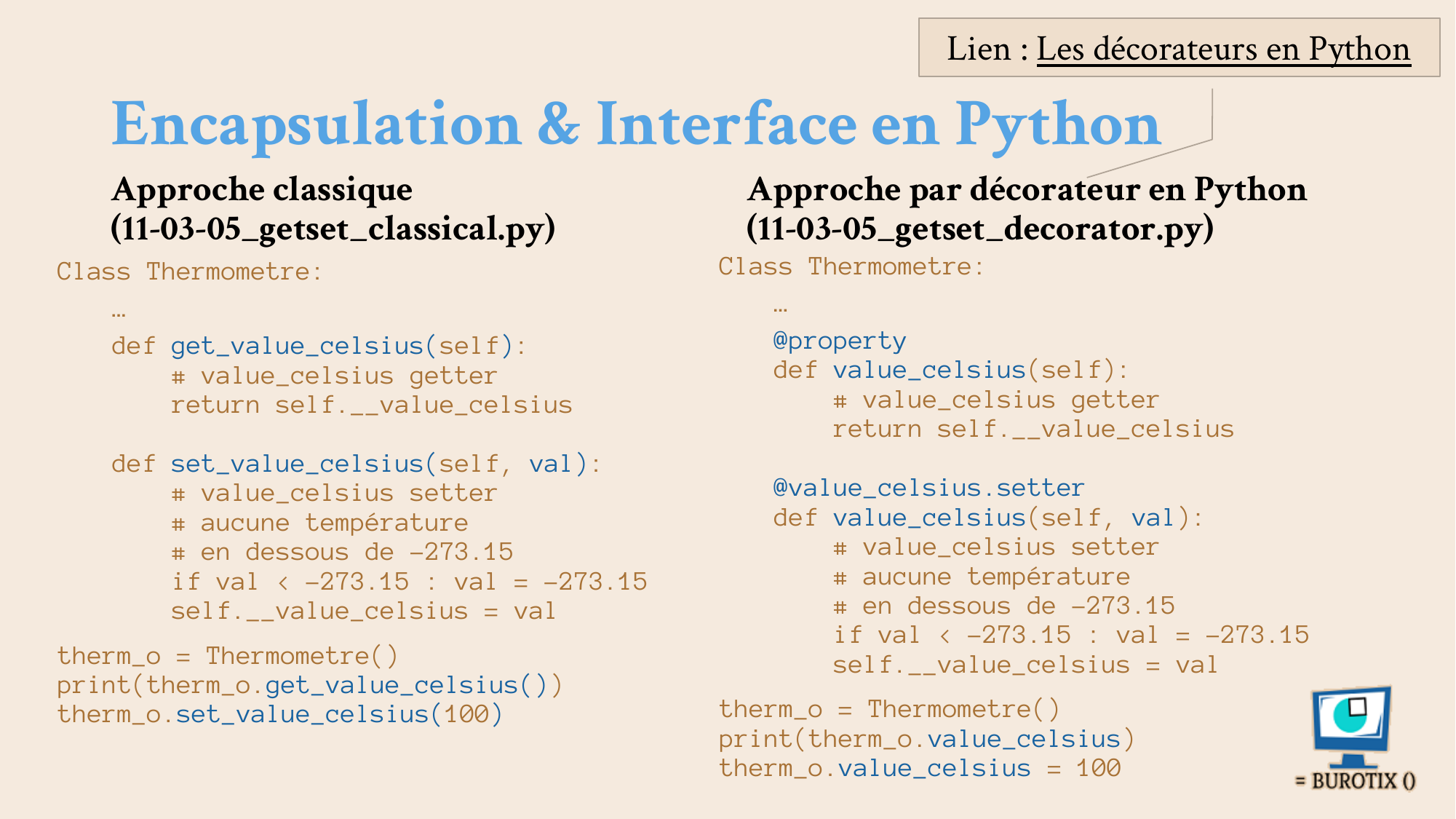

Lien : Les décorateurs en Python
# Encapsulation & Interface en Python
Approche classique
(11-03-05_getset_classical.py)
Approche par décorateur en Python
(11-03-05_getset_decorator.py)
Class Thermometre:
…
@property
def value_celsius(self):
    # value_celsius getter
    return self.__value_celsius
@value_celsius.setter
def value_celsius(self, val):
    # value_celsius setter
    # aucune température
    # en dessous de -273.15
    if val < -273.15 : val = -273.15
    self.__value_celsius = val
therm_o = Thermometre()
print(therm_o.value_celsius)
therm_o.value_celsius = 100
Class Thermometre:
…
def get_value_celsius(self):
    # value_celsius getter
    return self.__value_celsius
def set_value_celsius(self, val):
    # value_celsius setter
    # aucune température
    # en dessous de -273.15
    if val < -273.15 : val = -273.15
    self.__value_celsius = val
therm_o = Thermometre()
print(therm_o.get_value_celsius())
therm_o.set_value_celsius(100)